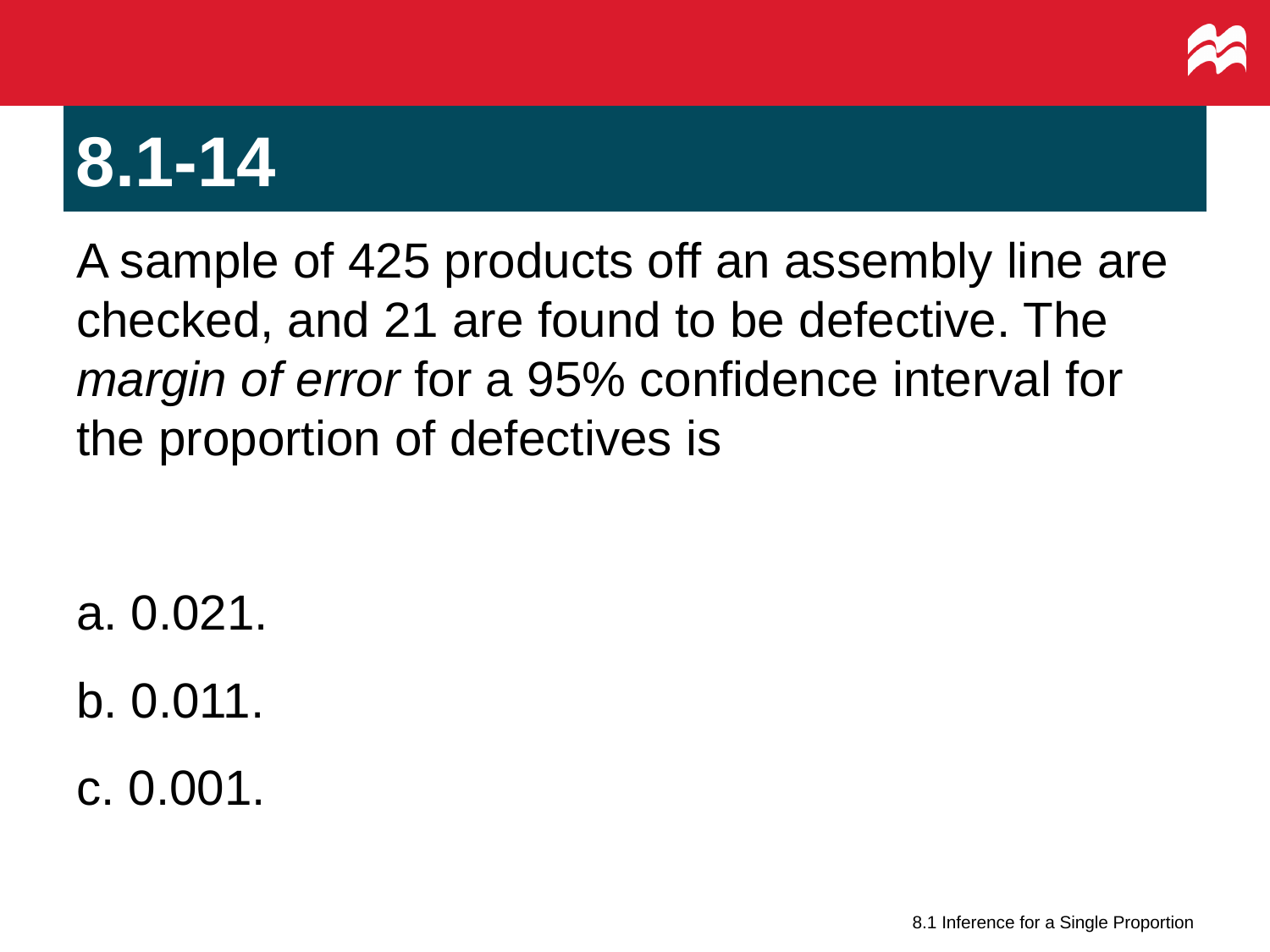

# 8.1-14
A sample of 425 products off an assembly line are checked, and 21 are found to be defective. The margin of error for a 95% confidence interval for the proportion of defectives is

a. 0.021.
b. 0.011.
c. 0.001.
8.1 Inference for a Single Proportion